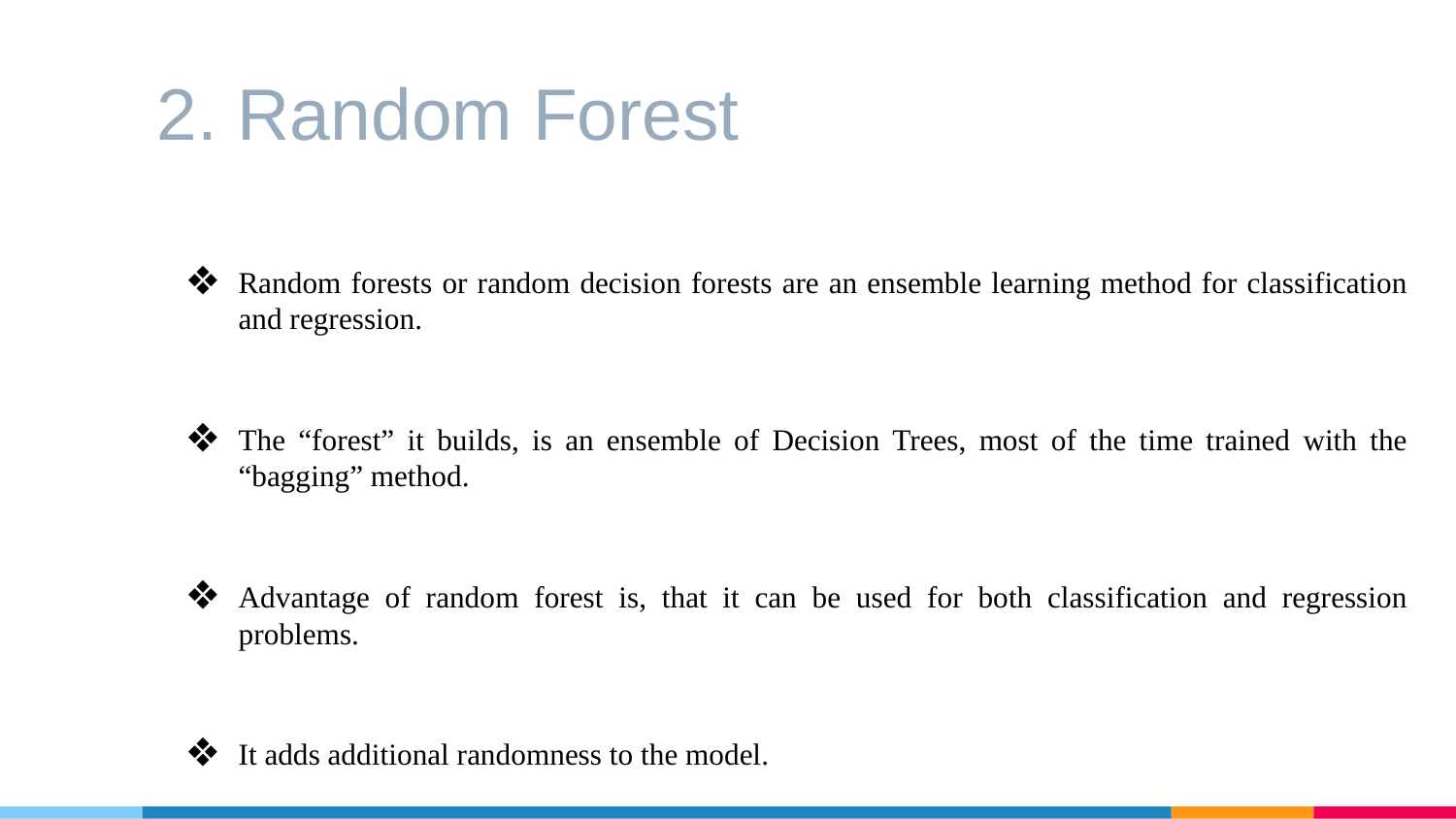

# 2. Random Forest
Random forests or random decision forests are an ensemble learning method for classification and regression.

The “forest” it builds, is an ensemble of Decision Trees, most of the time trained with the “bagging” method.

Advantage of random forest is, that it can be used for both classification and regression problems.

It adds additional randomness to the model.